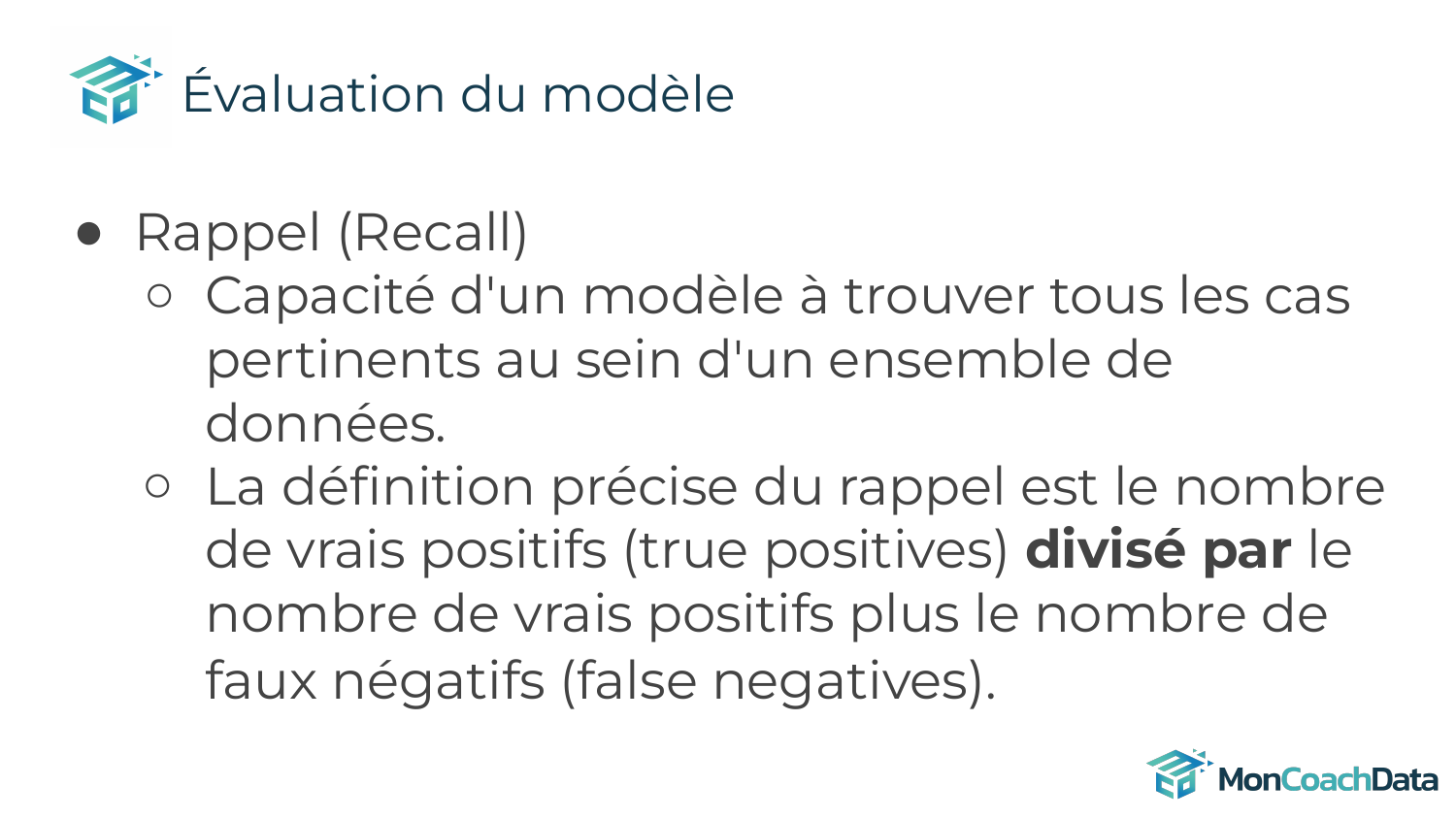

# Évaluation du modèle

Rappel (Recall)
Capacité d'un modèle à trouver tous les cas pertinents au sein d'un ensemble de données.
La définition précise du rappel est le nombre de vrais positifs (true positives) divisé par le nombre de vrais positifs plus le nombre de faux négatifs (false negatives).